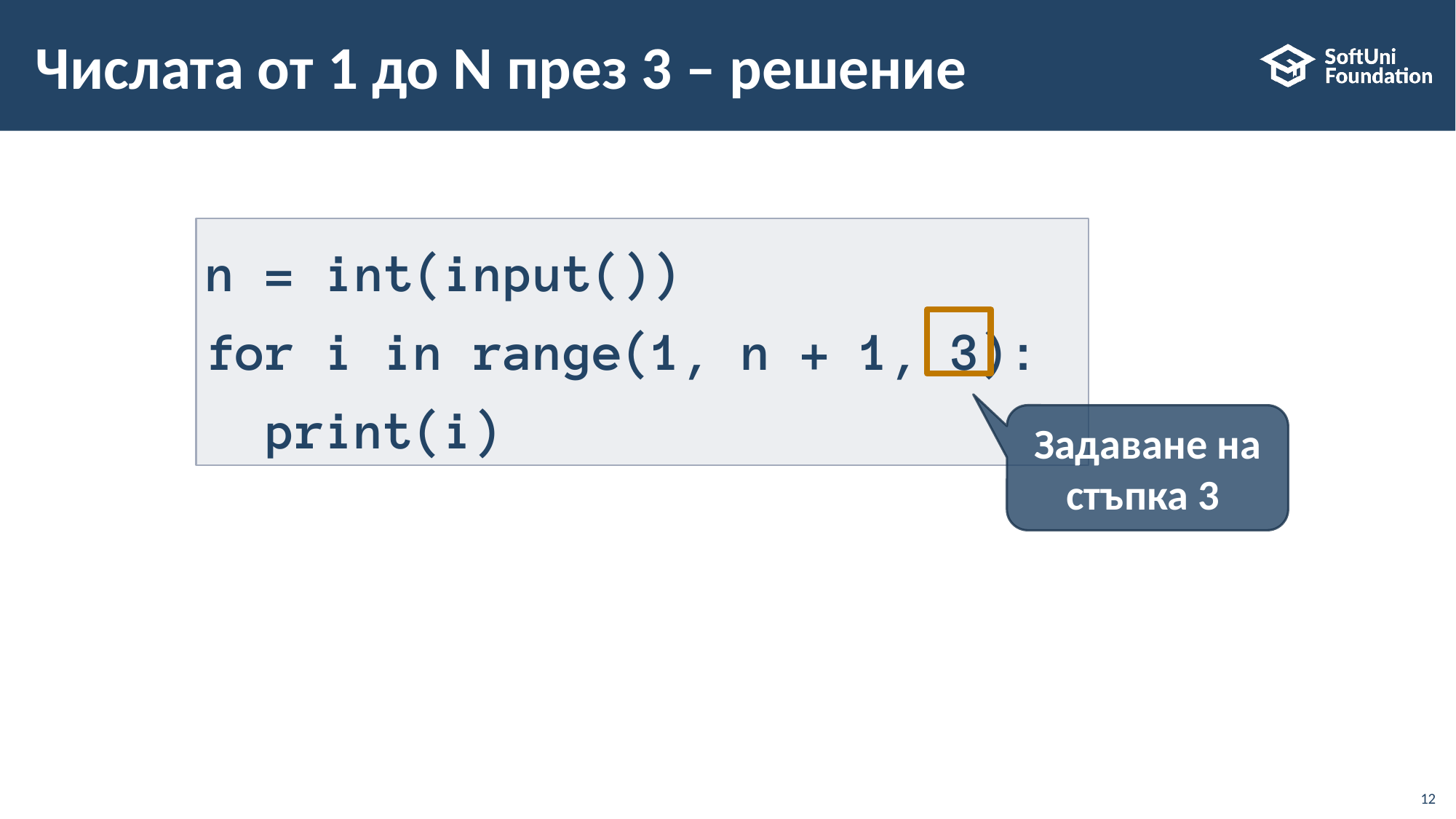

# Числата от 1 до N през 3 – решение
n = int(input())
for i in range(1, n + 1, 3):
  print(i)

Задаване на стъпка 3
12